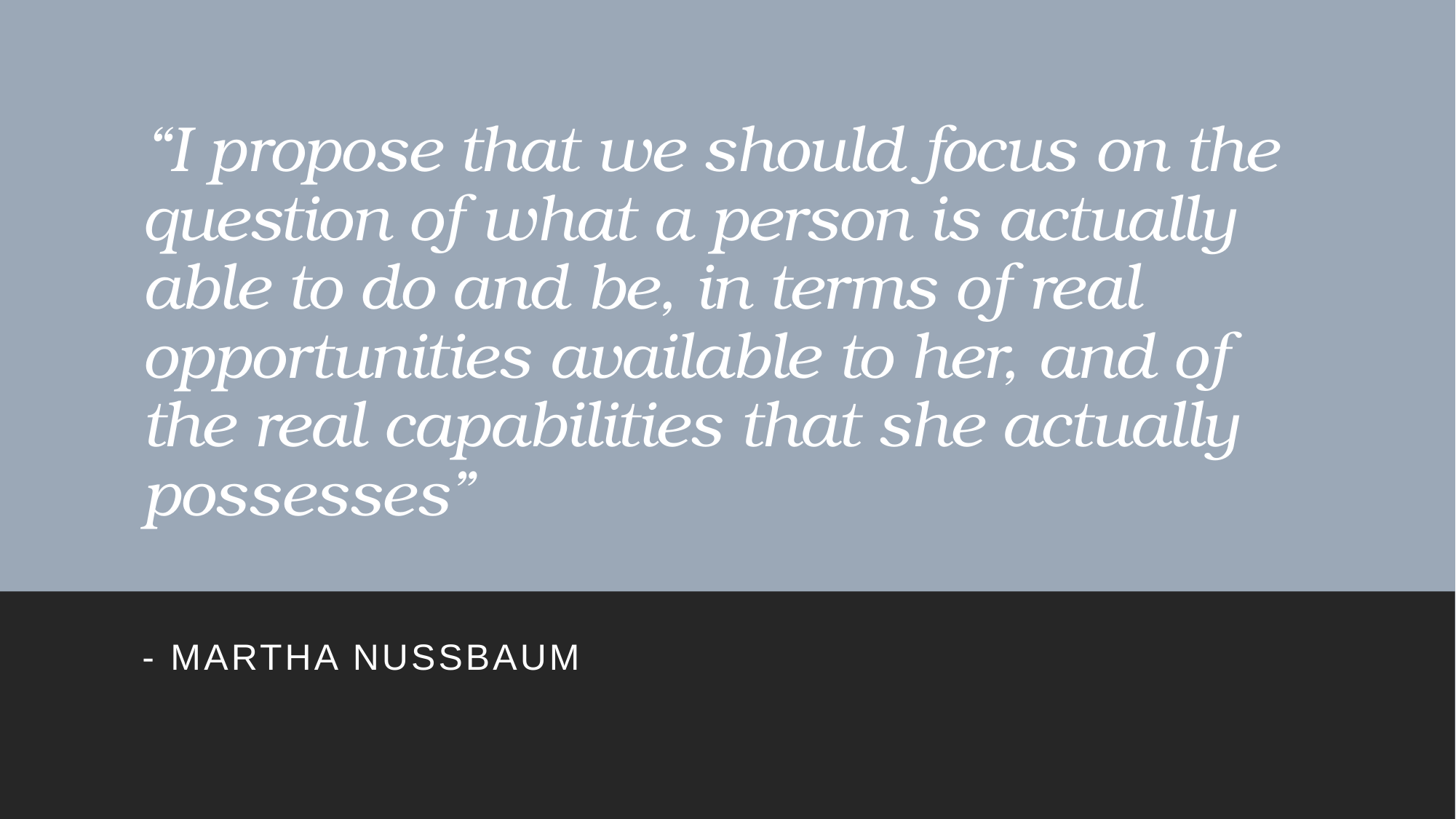

# “I propose that we should focus on the question of what a person is actually able to do and be, in terms of real opportunities available to her, and of the real capabilities that she actually possesses”

- Martha Nussbaum